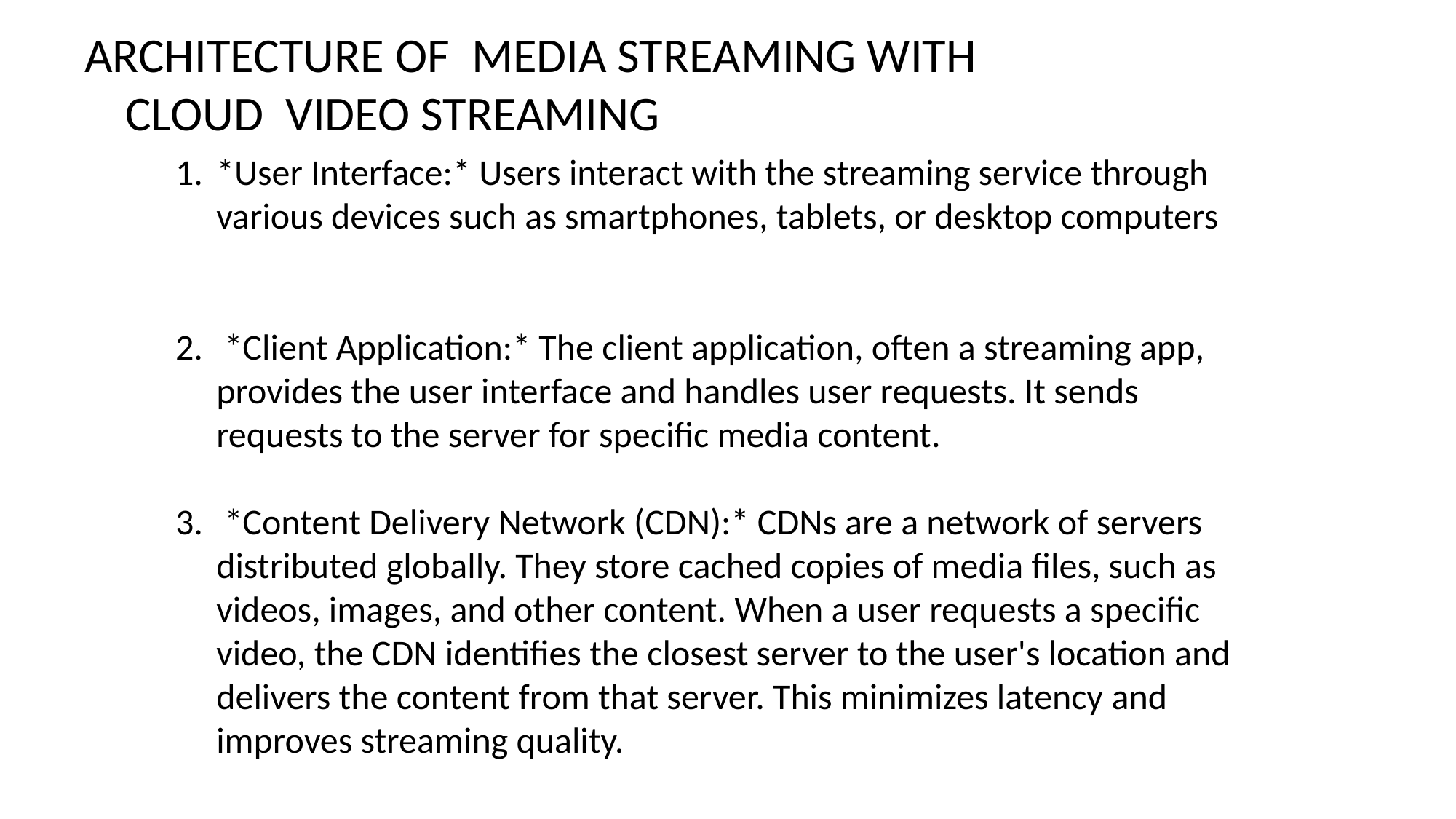

ARCHITECTURE OF  MEDIA STREAMING WITH  CLOUD  VIDEO STREAMING
*User Interface:* Users interact with the streaming service through various devices such as smartphones, tablets, or desktop computers

 *Client Application:* The client application, often a streaming app, provides the user interface and handles user requests. It sends requests to the server for specific media content.

 *Content Delivery Network (CDN):* CDNs are a network of servers distributed globally. They store cached copies of media files, such as videos, images, and other content. When a user requests a specific video, the CDN identifies the closest server to the user's location and delivers the content from that server. This minimizes latency and improves streaming quality.